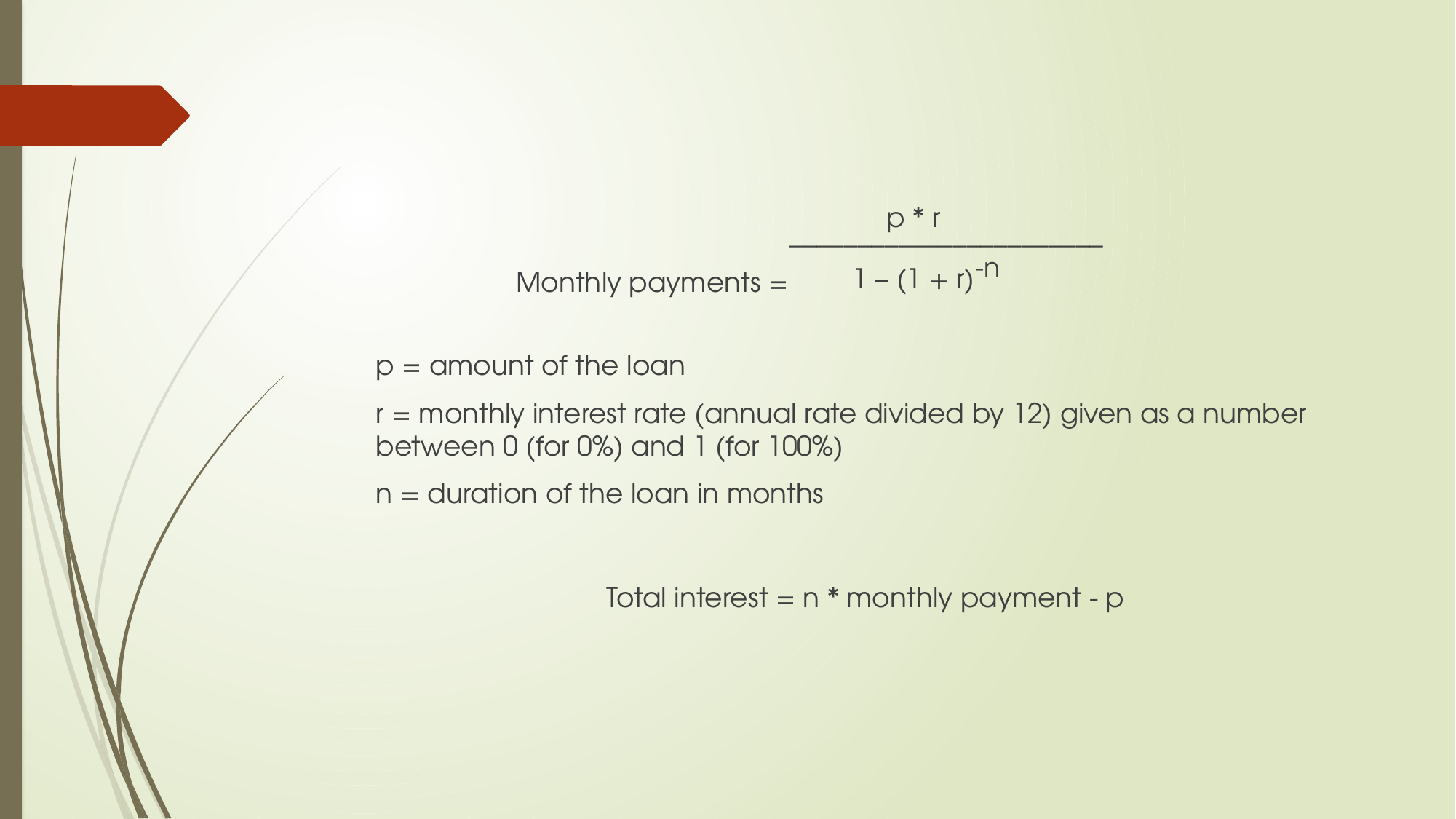

Monthly payments =
p * r
_______________________
-n
1 – (1 + r)
p = amount of the loan
r = monthly interest rate (annual rate divided by 12) given as a number between 0 (for 0%) and 1 (for 100%)
n = duration of the loan in months
Total interest = n * monthly payment - p